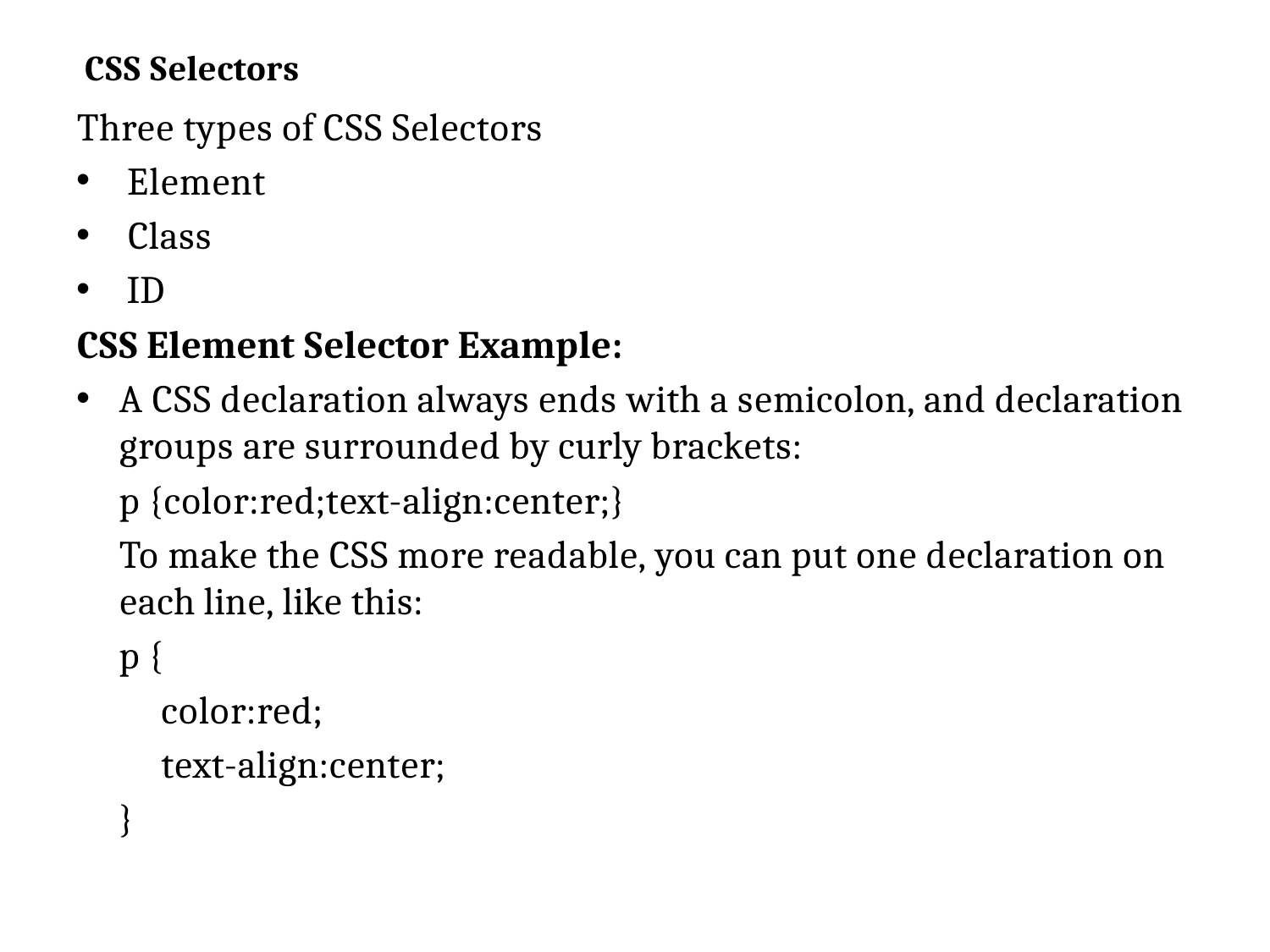

# CSS Selectors
Three types of CSS Selectors
 Element
 Class
 ID
CSS Element Selector Example:
A CSS declaration always ends with a semicolon, and declaration groups are surrounded by curly brackets:
		p {color:red;text-align:center;}
	To make the CSS more readable, you can put one declaration on each line, like this:
		p {
		     color:red;
		     text-align:center;
		}